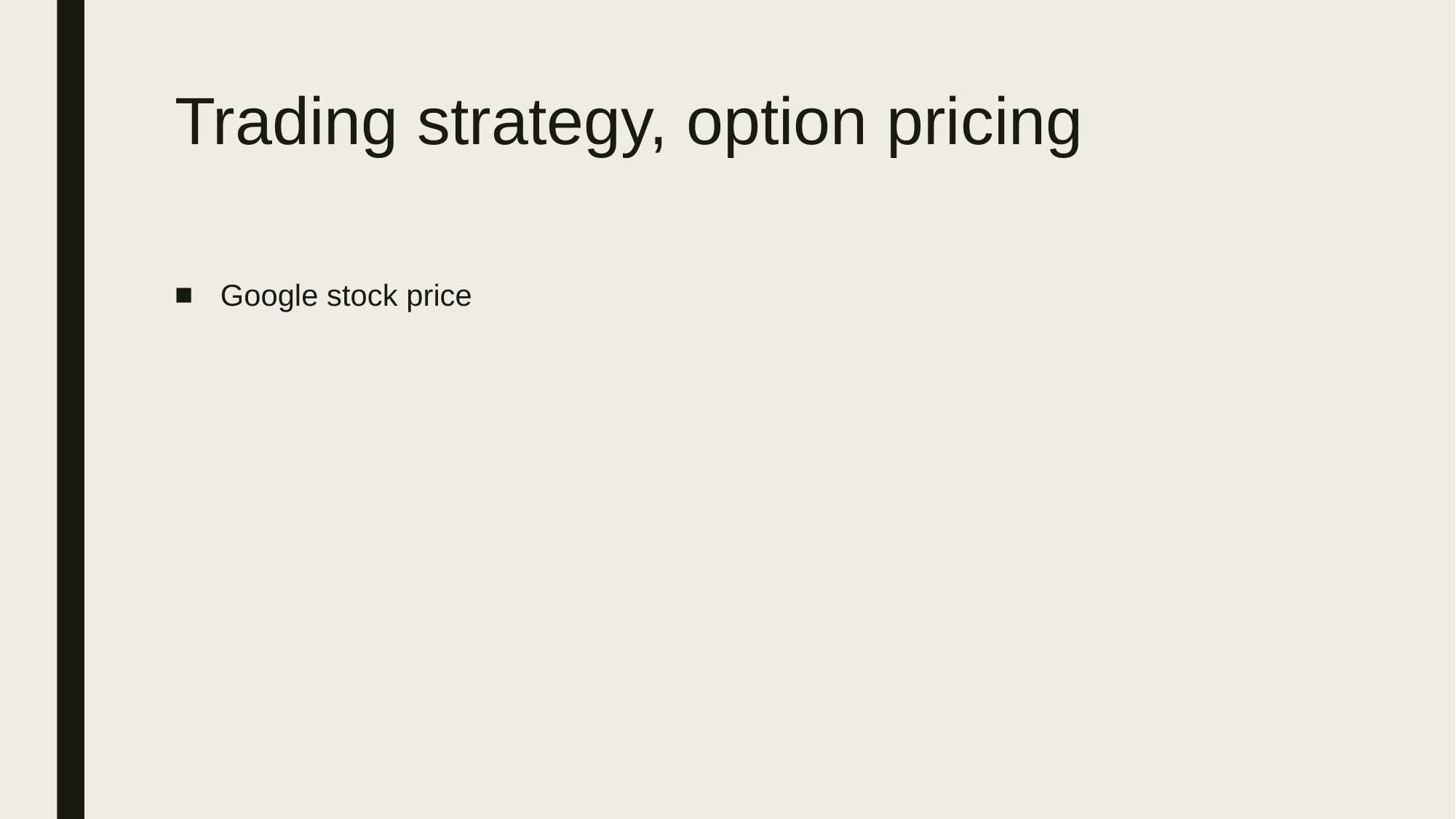

# Trading strategy, option pricing
Google stock price